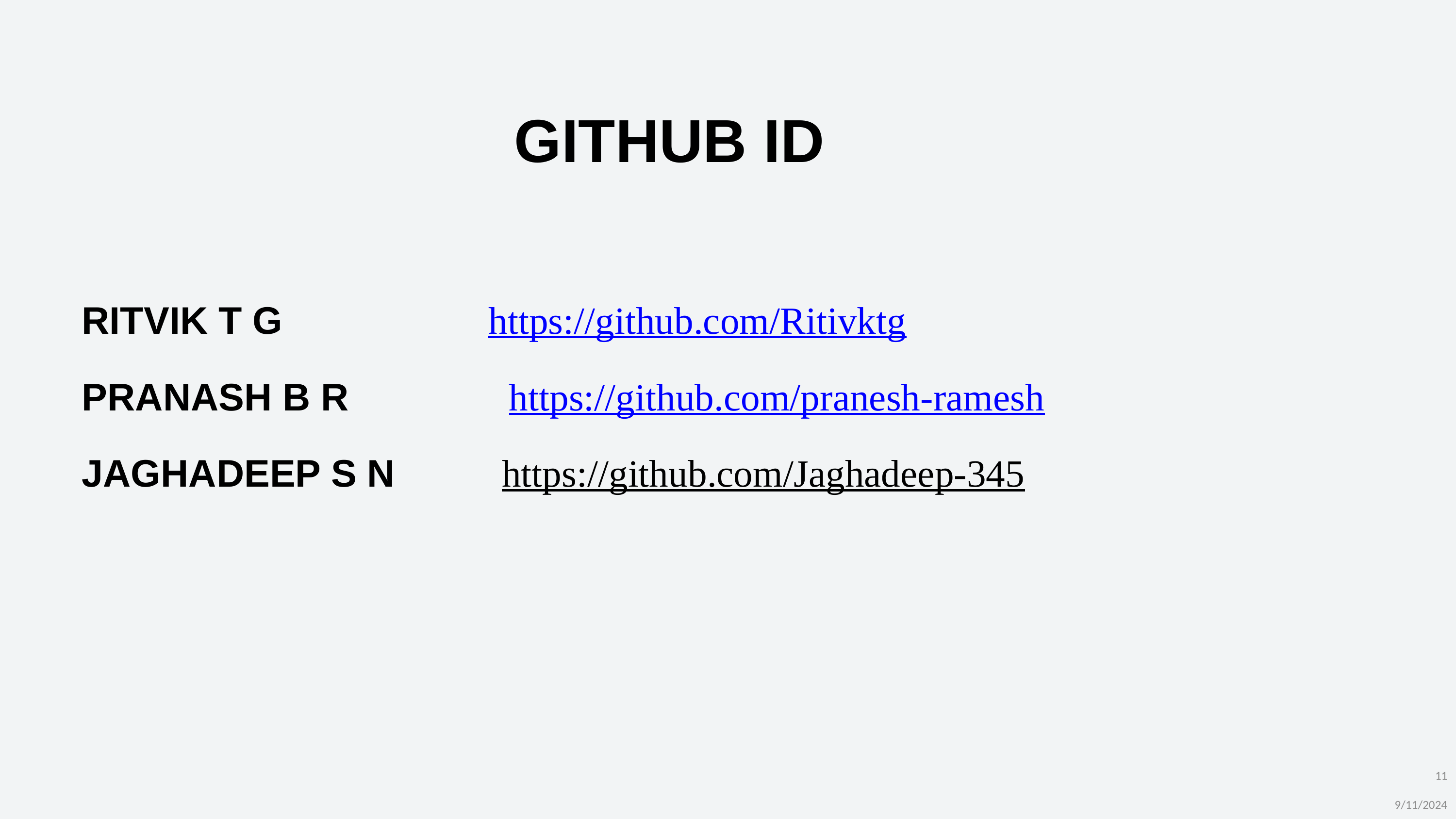

GITHUB ID
RITVIK T G                     https://github.com/Ritivktg
PRANASH B R               https://github.com/pranesh-ramesh
JAGHADEEP S N          https://github.com/Jaghadeep-345
11
9/11/2024